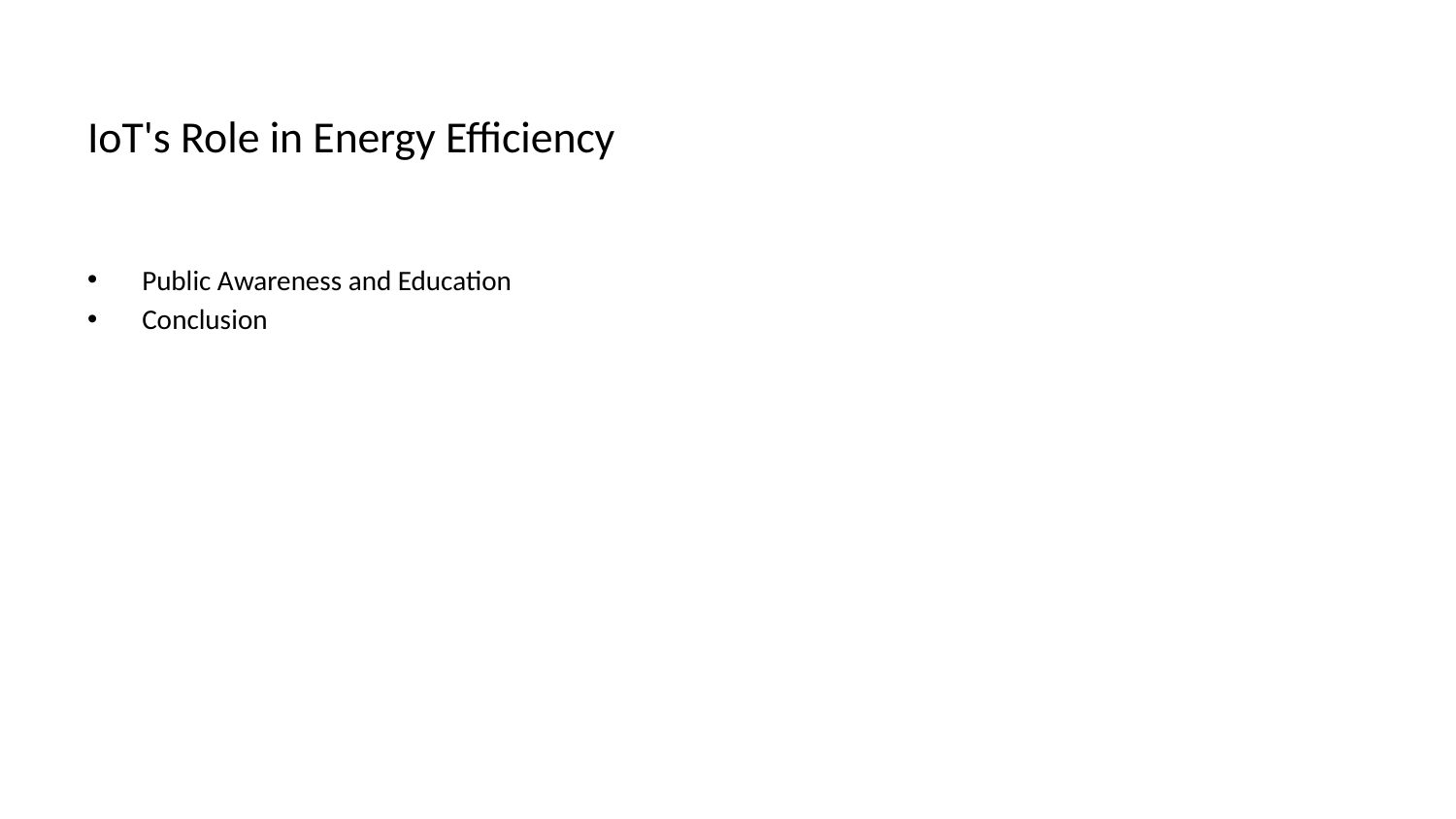

# IoT's Role in Energy Efficiency
Public Awareness and Education
Conclusion